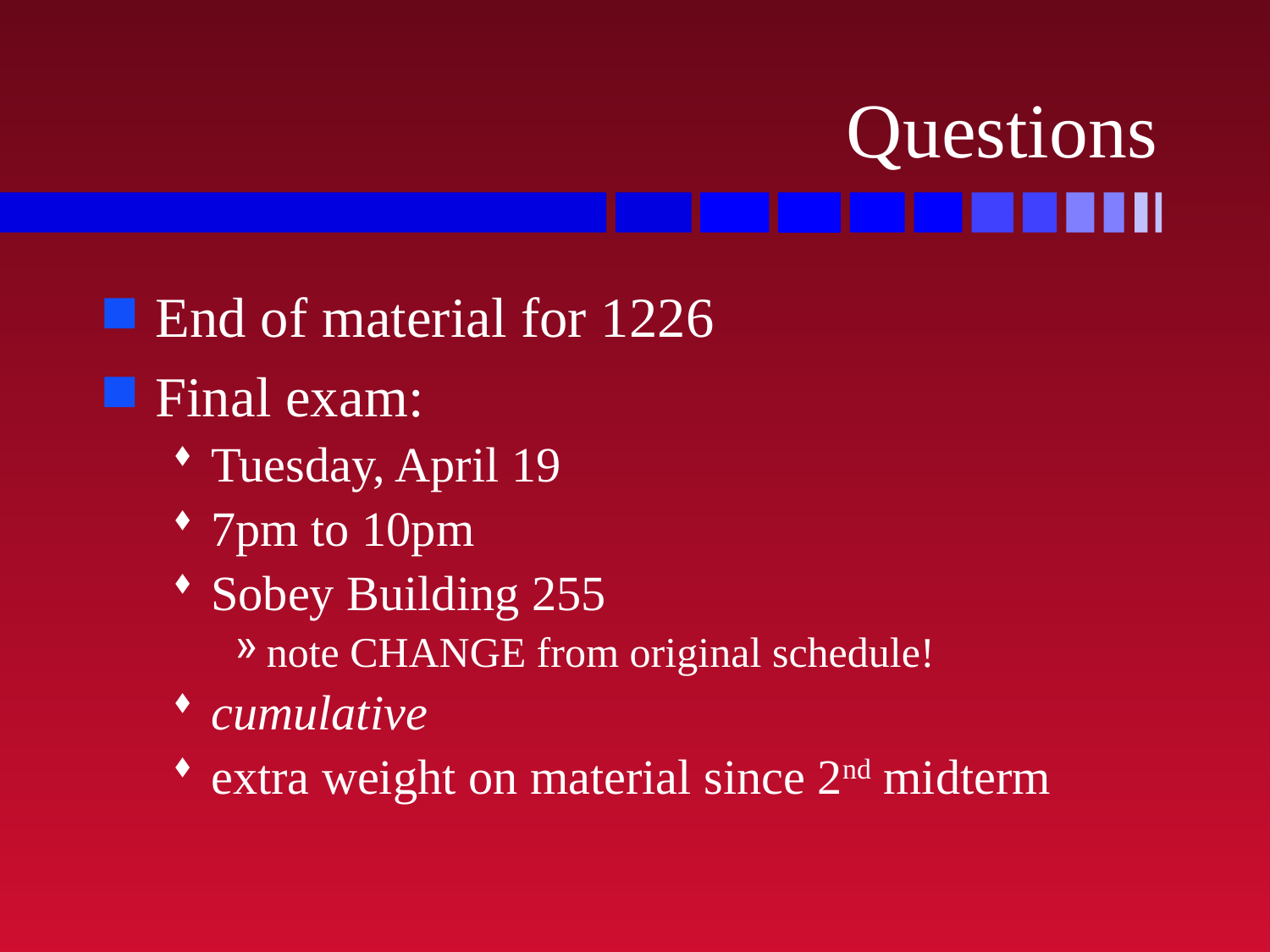

# Questions
End of material for 1226
Final exam:
Tuesday, April 19
7pm to 10pm
Sobey Building 255
note CHANGE from original schedule!
cumulative
extra weight on material since 2nd midterm